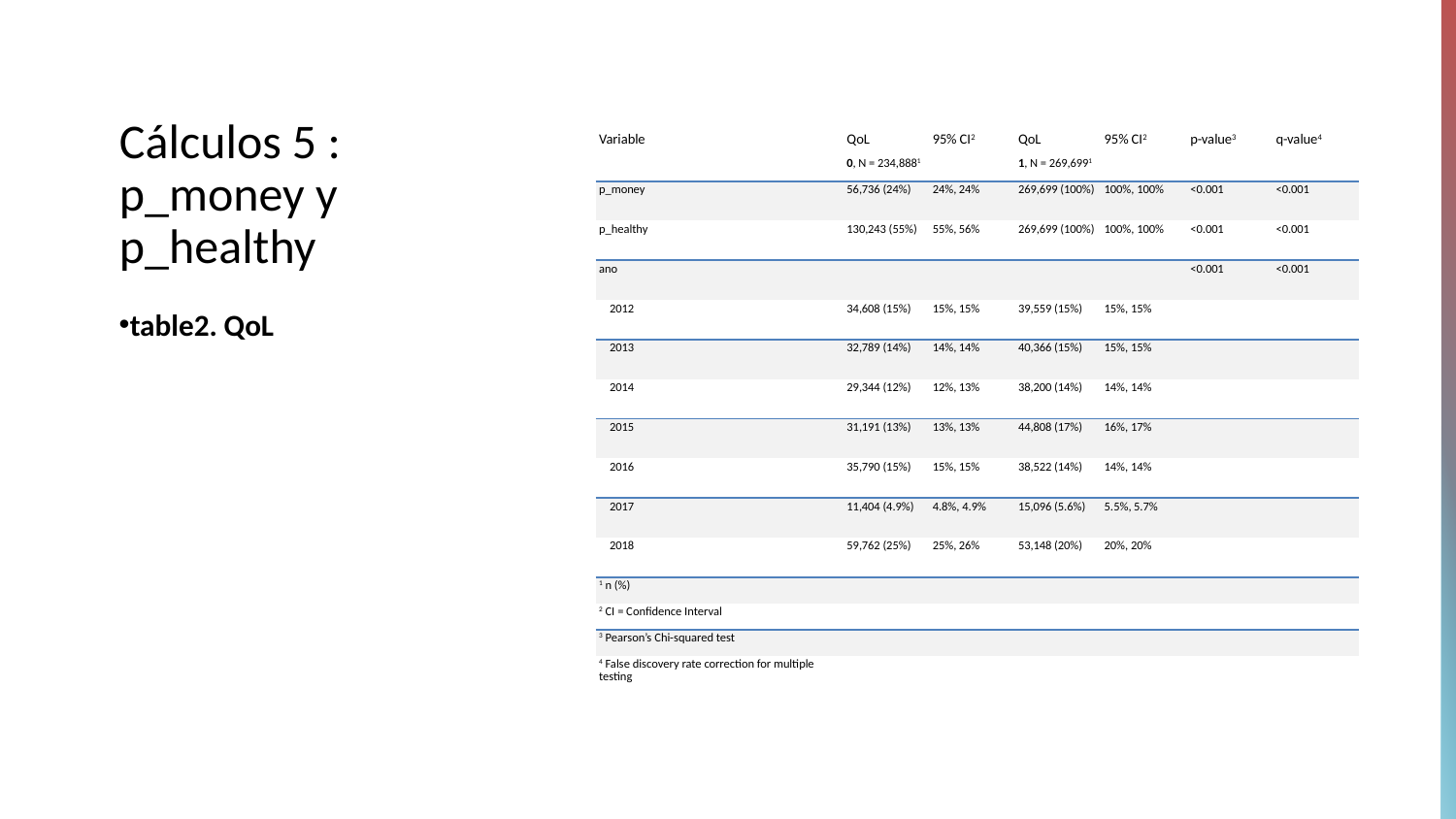

# Cálculos 5 : p_money y p_healthy
| Variable | QoL | 95% CI2 | QoL | 95% CI2 | p-value3 | q-value4 |
| --- | --- | --- | --- | --- | --- | --- |
|  | 0, N = 234,8881 |  | 1, N = 269,6991 |  |  |  |
| p\_money | 56,736 (24%) | 24%, 24% | 269,699 (100%) | 100%, 100% | <0.001 | <0.001 |
| p\_healthy | 130,243 (55%) | 55%, 56% | 269,699 (100%) | 100%, 100% | <0.001 | <0.001 |
| ano |  |  |  |  | <0.001 | <0.001 |
| 2012 | 34,608 (15%) | 15%, 15% | 39,559 (15%) | 15%, 15% |  |  |
| 2013 | 32,789 (14%) | 14%, 14% | 40,366 (15%) | 15%, 15% |  |  |
| 2014 | 29,344 (12%) | 12%, 13% | 38,200 (14%) | 14%, 14% |  |  |
| 2015 | 31,191 (13%) | 13%, 13% | 44,808 (17%) | 16%, 17% |  |  |
| 2016 | 35,790 (15%) | 15%, 15% | 38,522 (14%) | 14%, 14% |  |  |
| 2017 | 11,404 (4.9%) | 4.8%, 4.9% | 15,096 (5.6%) | 5.5%, 5.7% |  |  |
| 2018 | 59,762 (25%) | 25%, 26% | 53,148 (20%) | 20%, 20% |  |  |
| 1 n (%) |  |  |  |  |  |  |
| 2 CI = Confidence Interval |  |  |  |  |  |  |
| 3 Pearson’s Chi-squared test |  |  |  |  |  |  |
| 4 False discovery rate correction for multiple testing |  |  |  |  |  |  |
table2. QoL